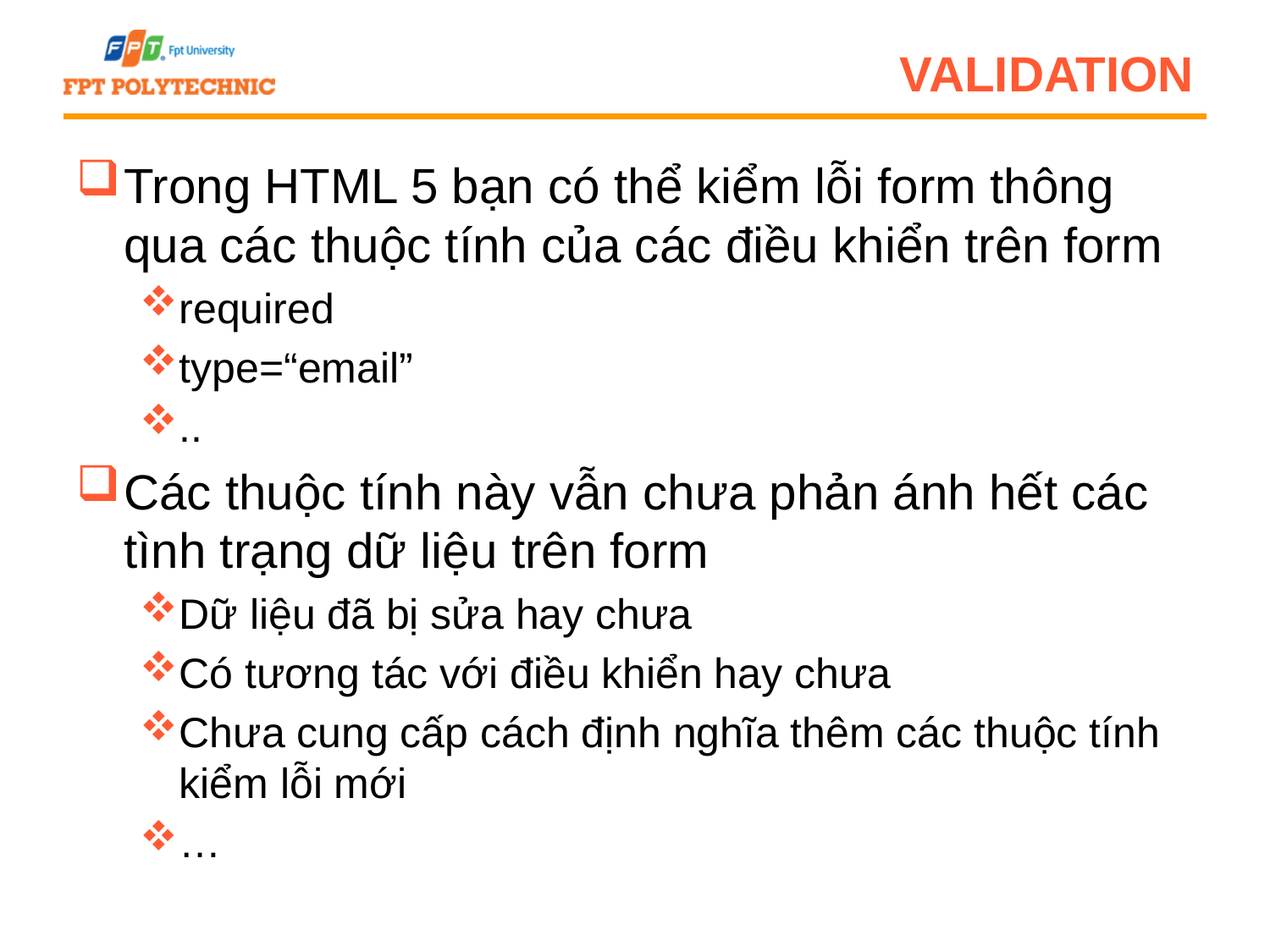

# Validation
Trong HTML 5 bạn có thể kiểm lỗi form thông qua các thuộc tính của các điều khiển trên form
required
type=“email”
..
Các thuộc tính này vẫn chưa phản ánh hết các tình trạng dữ liệu trên form
Dữ liệu đã bị sửa hay chưa
Có tương tác với điều khiển hay chưa
Chưa cung cấp cách định nghĩa thêm các thuộc tính kiểm lỗi mới
…